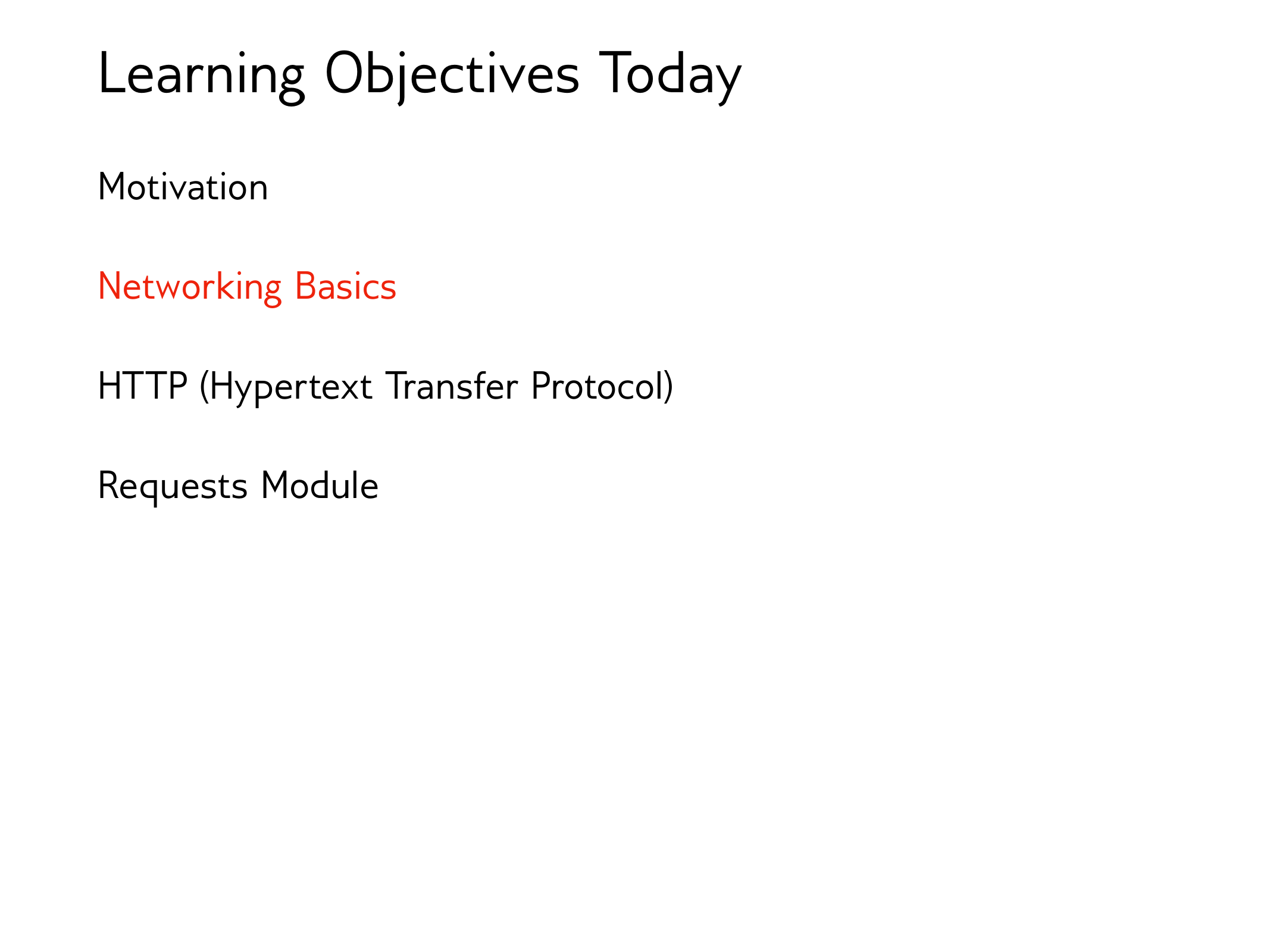

# Learning Objectives Today
Motivation
Networking Basics
HTTP (Hypertext Transfer Protocol)
Requests Module